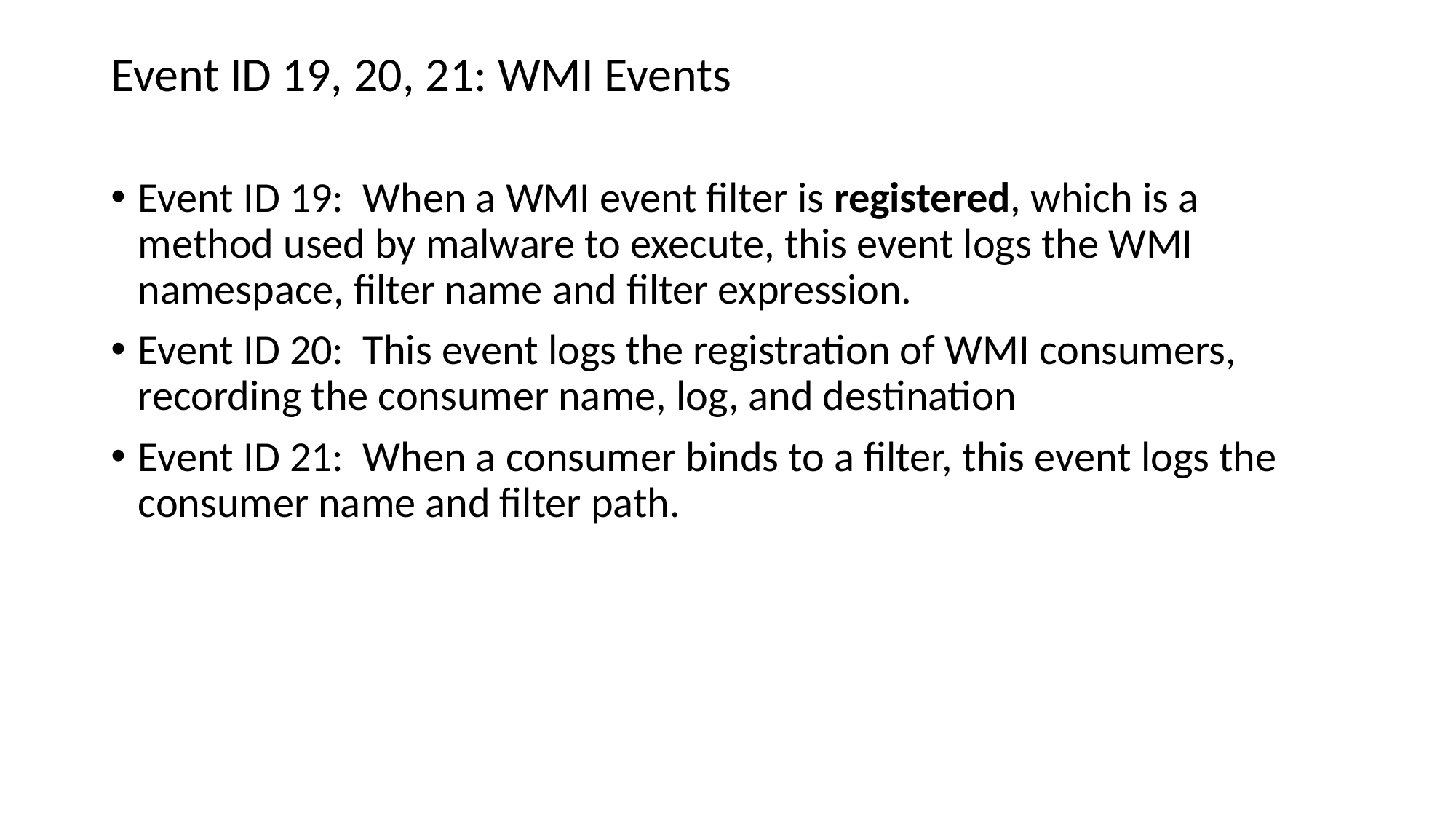

# Event ID 19, 20, 21: WMI Events
Event ID 19:  When a WMI event filter is registered, which is a method used by malware to execute, this event logs the WMI namespace, filter name and filter expression.
Event ID 20:  This event logs the registration of WMI consumers, recording the consumer name, log, and destination
Event ID 21:  When a consumer binds to a filter, this event logs the consumer name and filter path.